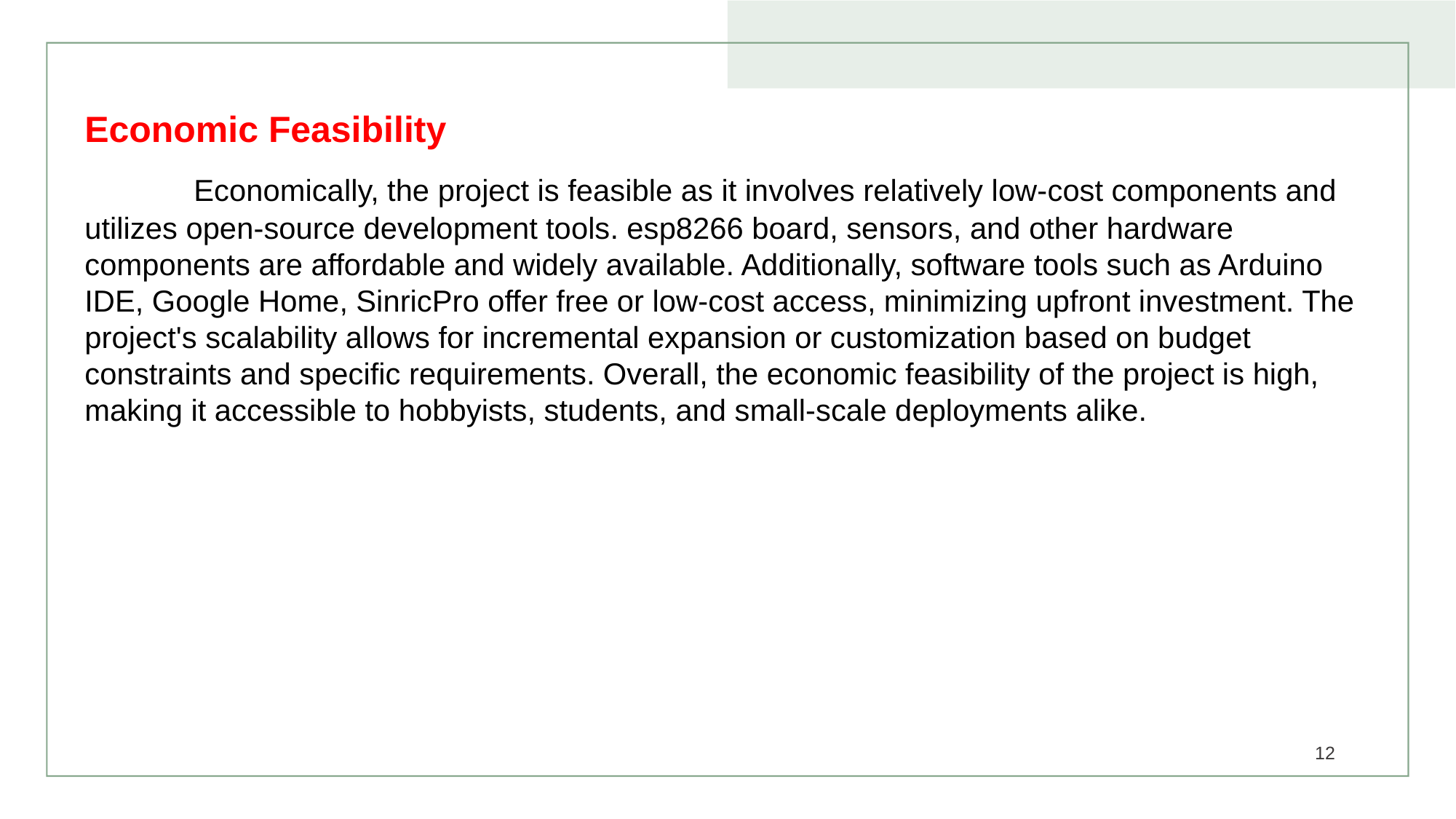

Economic Feasibility
	Economically, the project is feasible as it involves relatively low-cost components and utilizes open-source development tools. esp8266 board, sensors, and other hardware components are affordable and widely available. Additionally, software tools such as Arduino IDE, Google Home, SinricPro offer free or low-cost access, minimizing upfront investment. The project's scalability allows for incremental expansion or customization based on budget constraints and specific requirements. Overall, the economic feasibility of the project is high, making it accessible to hobbyists, students, and small-scale deployments alike.
12